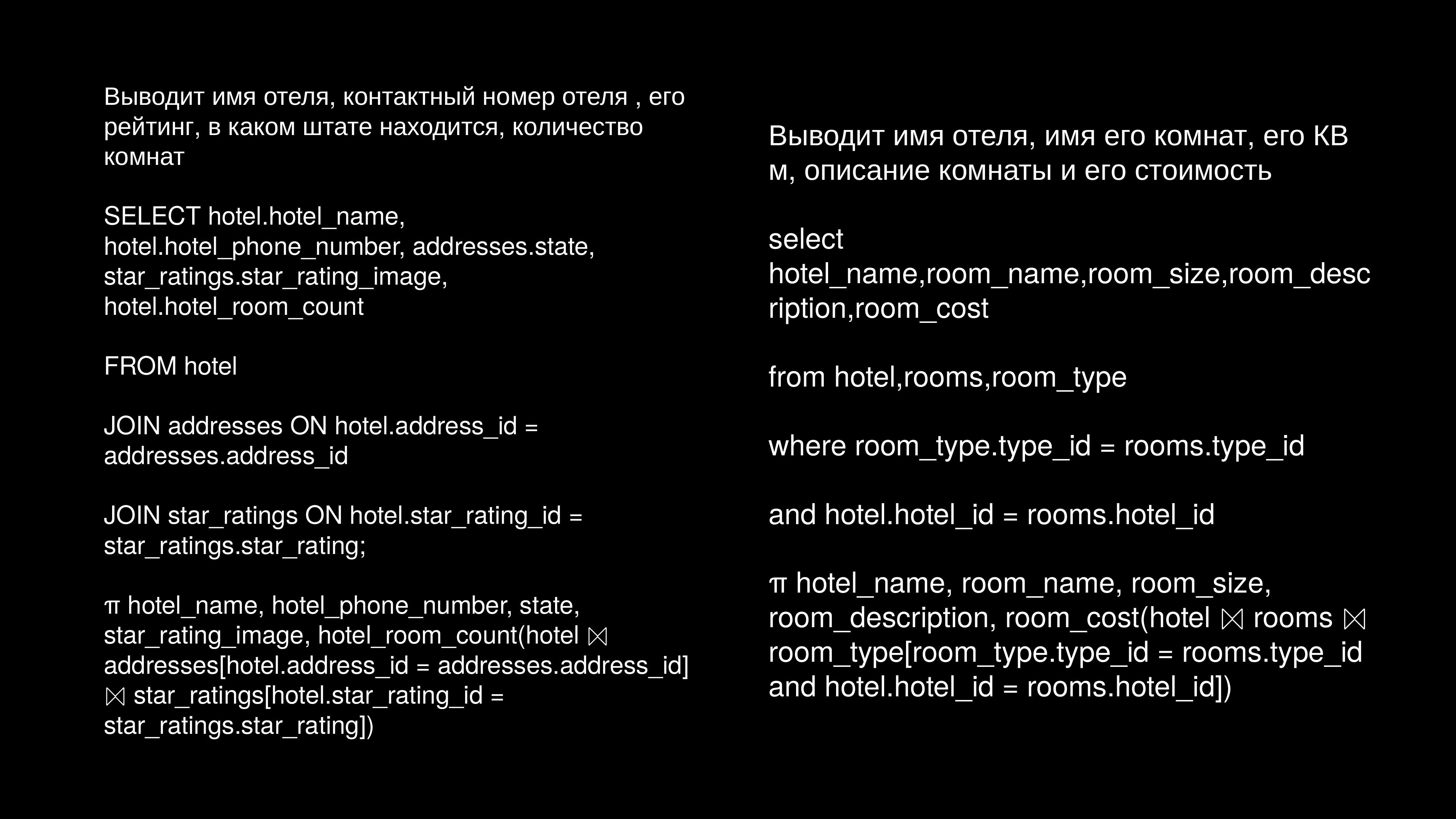

Выводит имя отеля, контактный номер отеля , его рейтинг, в каком штате находится, количество комнат
SELECT hotel.hotel_name, hotel.hotel_phone_number, addresses.state, star_ratings.star_rating_image, hotel.hotel_room_count
FROM hotel
JOIN addresses ON hotel.address_id = addresses.address_id
JOIN star_ratings ON hotel.star_rating_id = star_ratings.star_rating;
π hotel_name, hotel_phone_number, state, star_rating_image, hotel_room_count(hotel ⨝ addresses[hotel.address_id = addresses.address_id] ⨝ star_ratings[hotel.star_rating_id = star_ratings.star_rating])
Выводит имя отеля, имя его комнат, его КВ м, описание комнаты и его стоимость
select hotel_name,room_name,room_size,room_description,room_cost
from hotel,rooms,room_type
where room_type.type_id = rooms.type_id
and hotel.hotel_id = rooms.hotel_id
π hotel_name, room_name, room_size, room_description, room_cost(hotel ⨝ rooms ⨝ room_type[room_type.type_id = rooms.type_id and hotel.hotel_id = rooms.hotel_id])